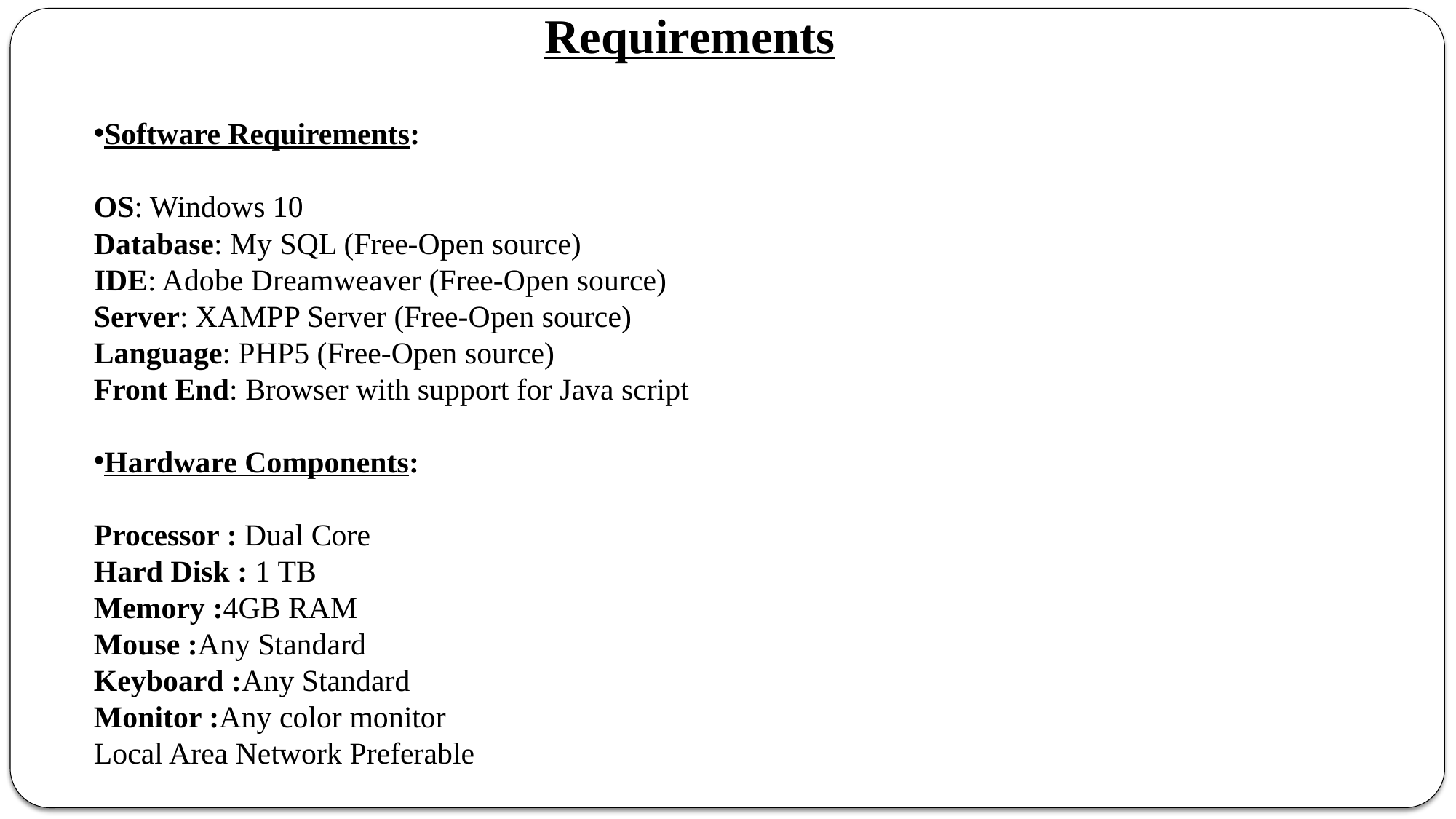

Requirements
Software Requirements:
OS: Windows 10
Database: My SQL (Free-Open source)
IDE: Adobe Dreamweaver (Free-Open source)
Server: XAMPP Server (Free-Open source)
Language: PHP5 (Free-Open source)
Front End: Browser with support for Java script

Hardware Components:
Processor : Dual Core
Hard Disk : 1 TB
Memory :4GB RAM
Mouse :Any Standard
Keyboard :Any Standard
Monitor :Any color monitor
Local Area Network Preferable